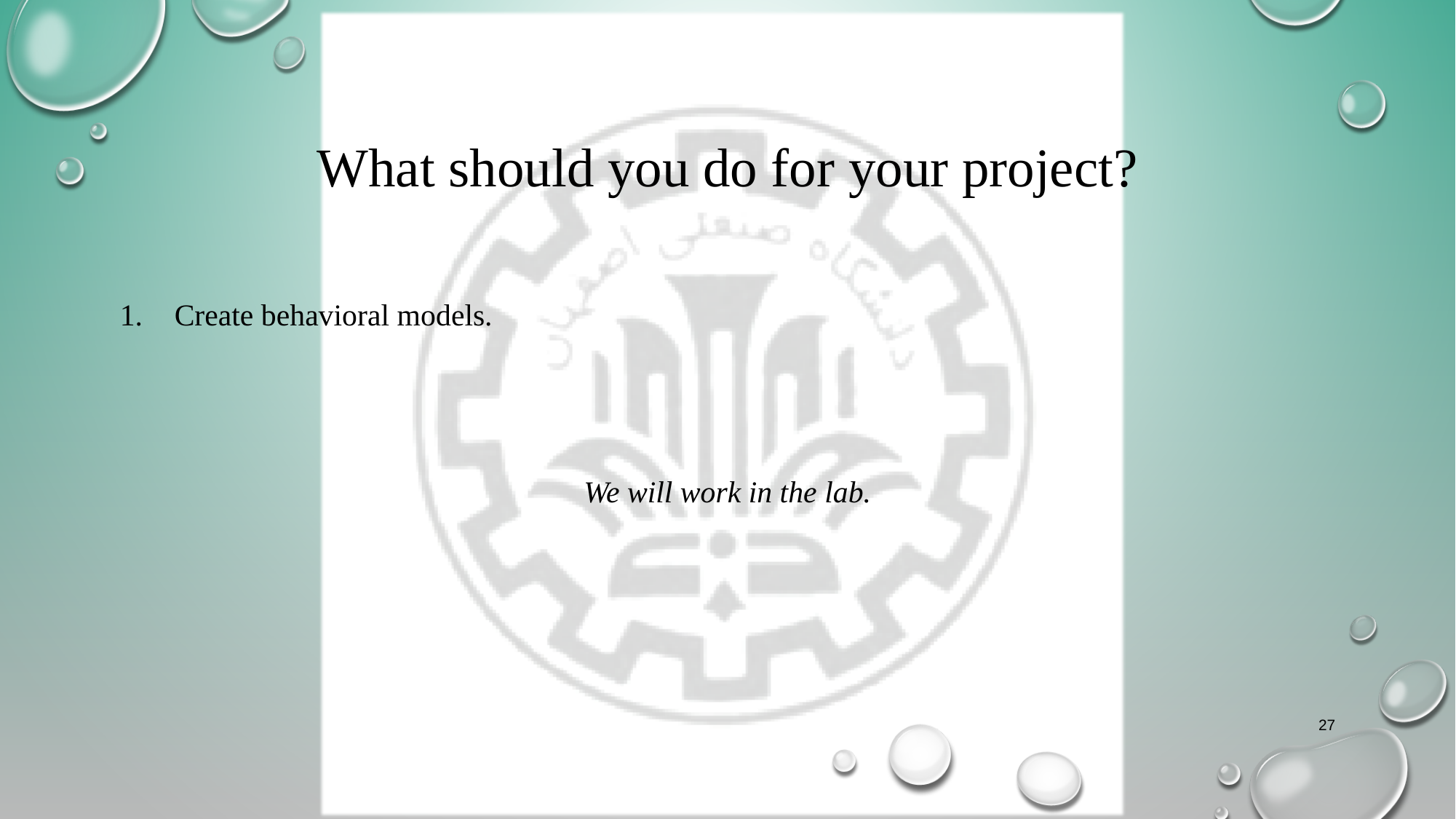

# What should you do for your project?
Create behavioral models.

We will work in the lab.

27